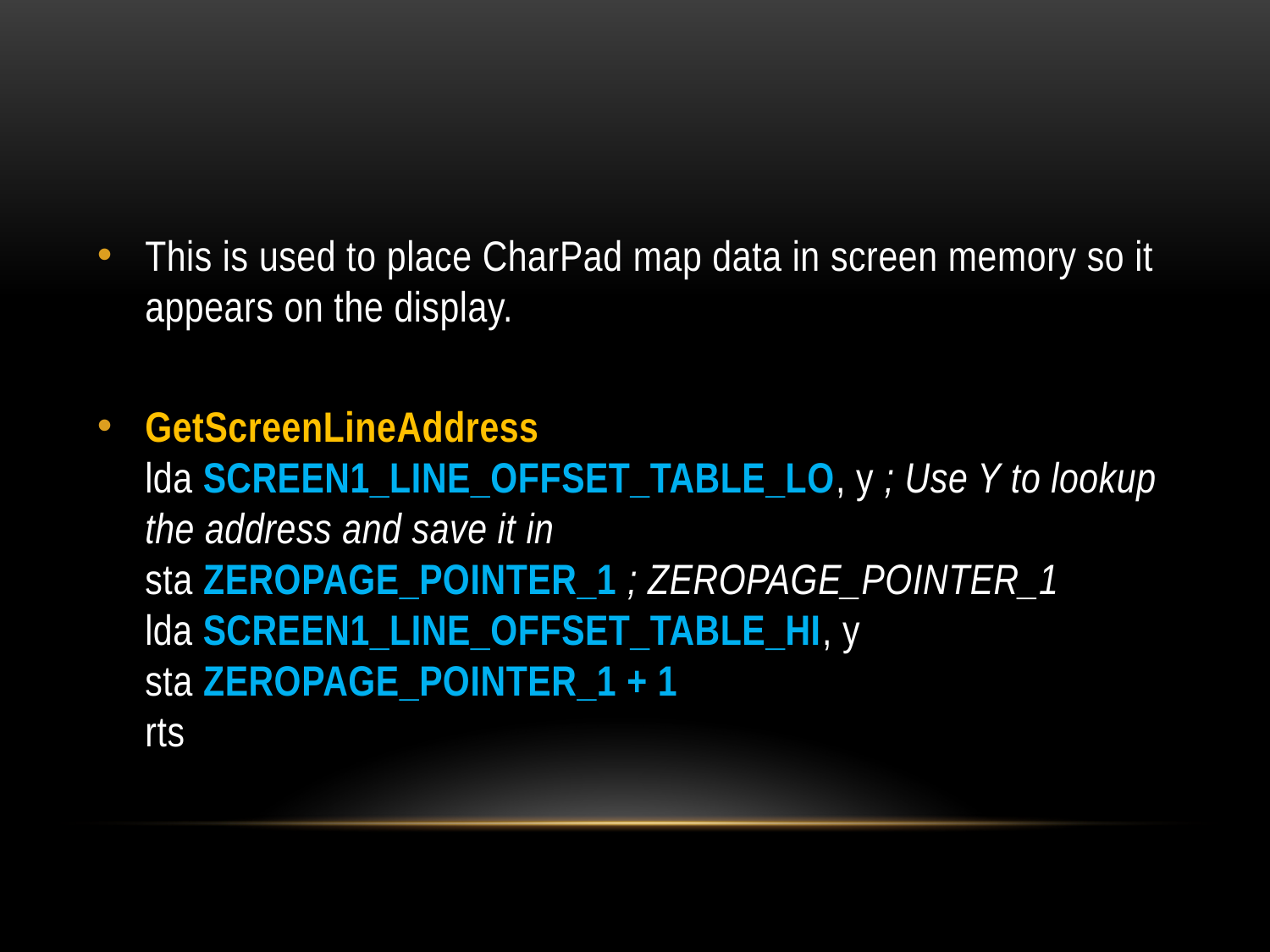

#
This is used to place CharPad map data in screen memory so it appears on the display.
GetScreenLineAddress
lda SCREEN1_LINE_OFFSET_TABLE_LO, y ; Use Y to lookup the address and save it in
sta ZEROPAGE_POINTER_1 ; ZEROPAGE_POINTER_1
lda SCREEN1_LINE_OFFSET_TABLE_HI, y
sta ZEROPAGE_POINTER_1 + 1
rts